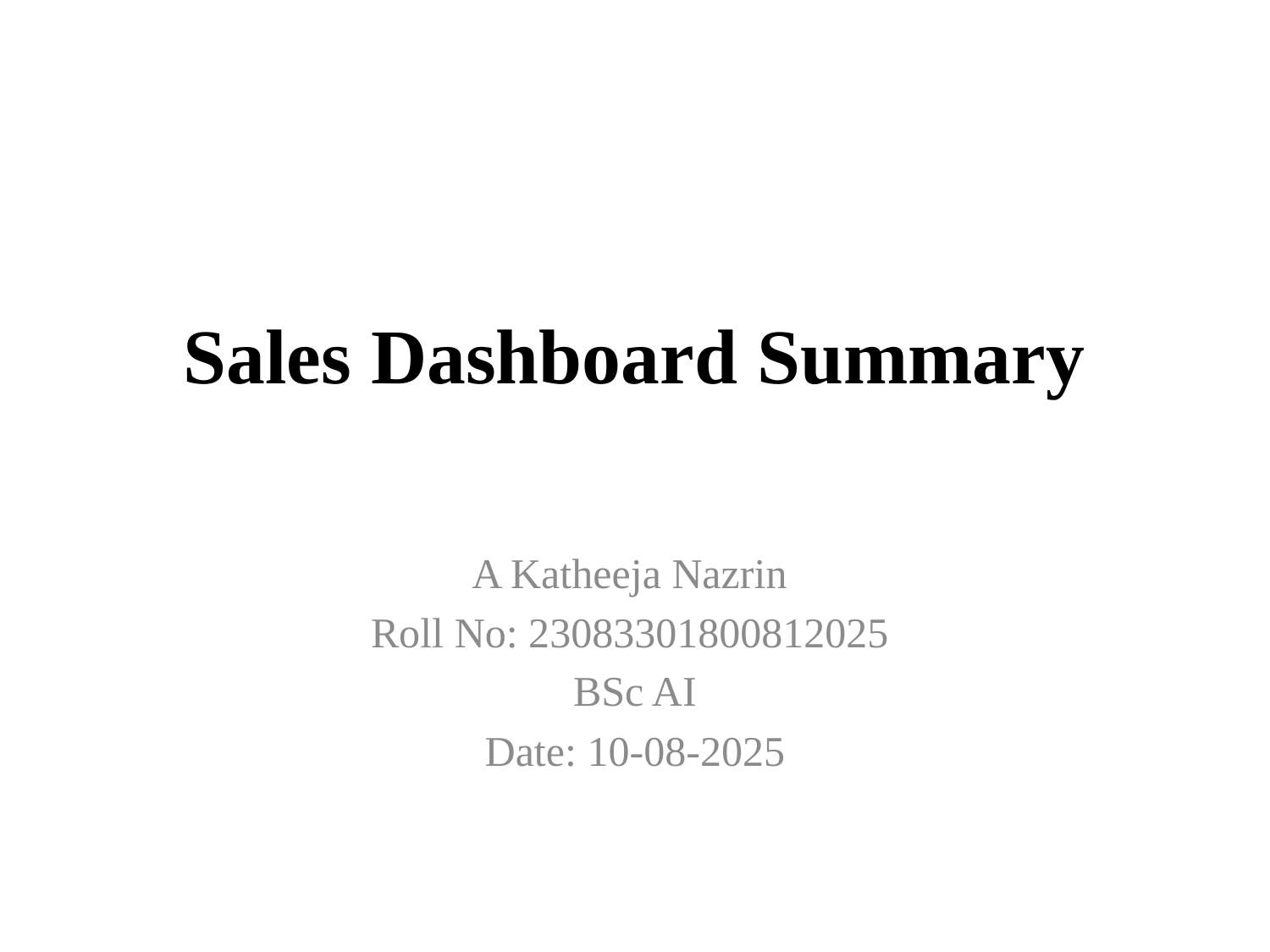

# Sales Dashboard Summary
A Katheeja Nazrin
Roll No: 23083301800812025
BSc AI
Date: 10-08-2025